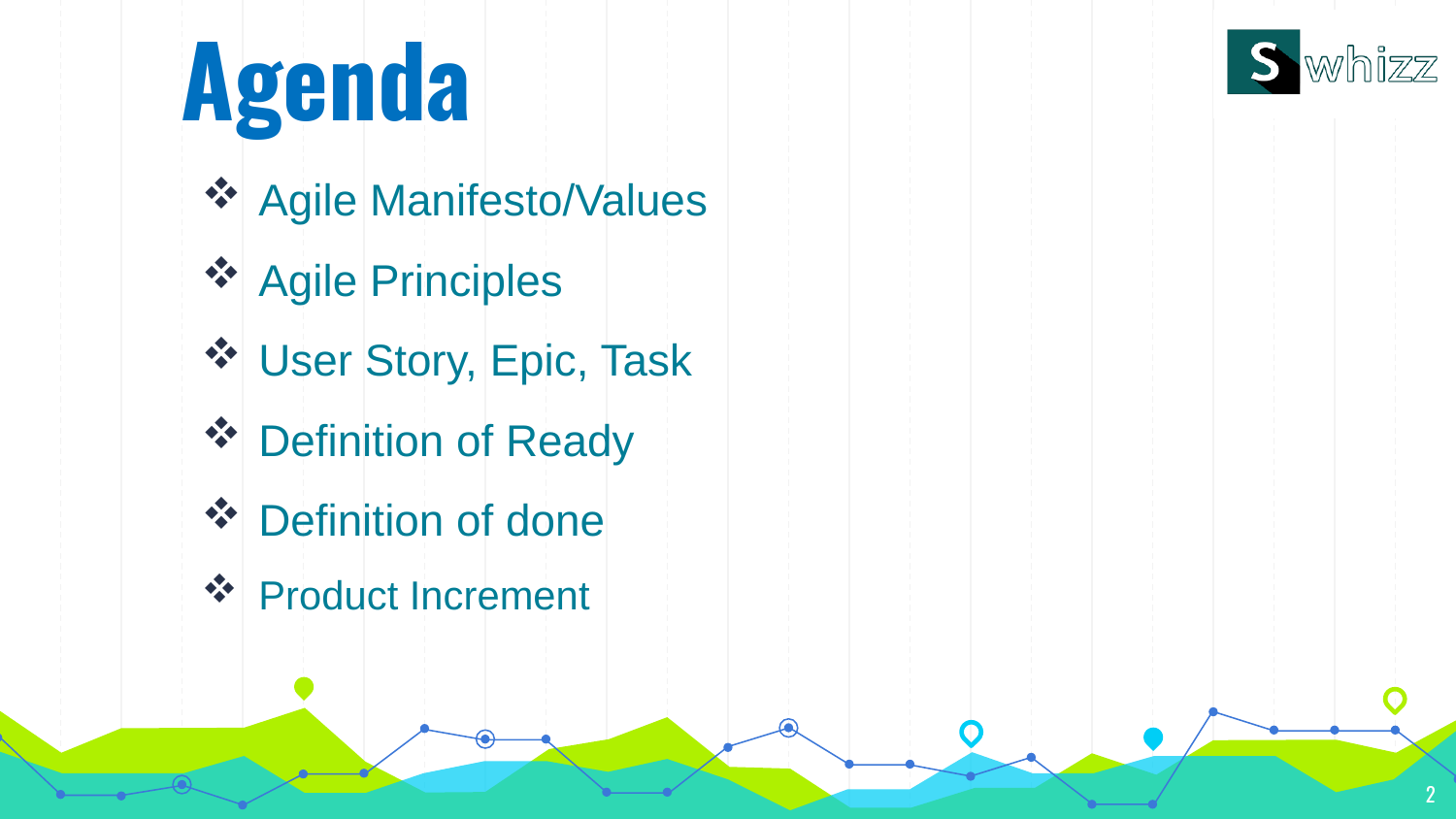

# Agenda
Agile Manifesto/Values
Agile Principles
User Story, Epic, Task
Definition of Ready
Definition of done
Product Increment

2